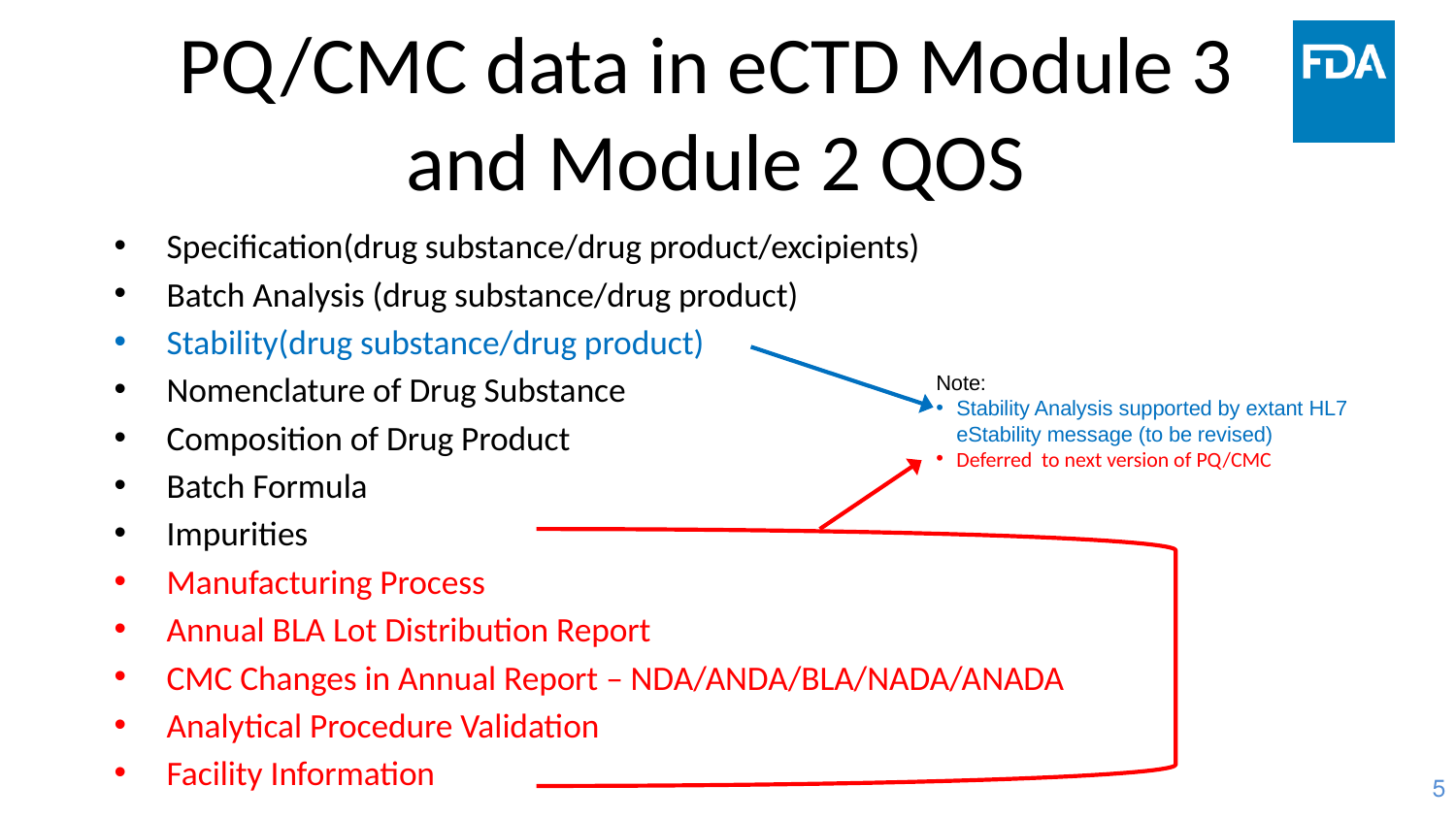

# PQ/CMC data in eCTD Module 3 and Module 2 QOS
Specification(drug substance/drug product/excipients)
Batch Analysis (drug substance/drug product)
Stability(drug substance/drug product)
Nomenclature of Drug Substance
Composition of Drug Product
Batch Formula
Impurities
Manufacturing Process
Annual BLA Lot Distribution Report
CMC Changes in Annual Report – NDA/ANDA/BLA/NADA/ANADA
Analytical Procedure Validation
Facility Information

Note:
Stability Analysis supported by extant HL7 eStability message (to be revised)
Deferred  to next version of PQ/CMC